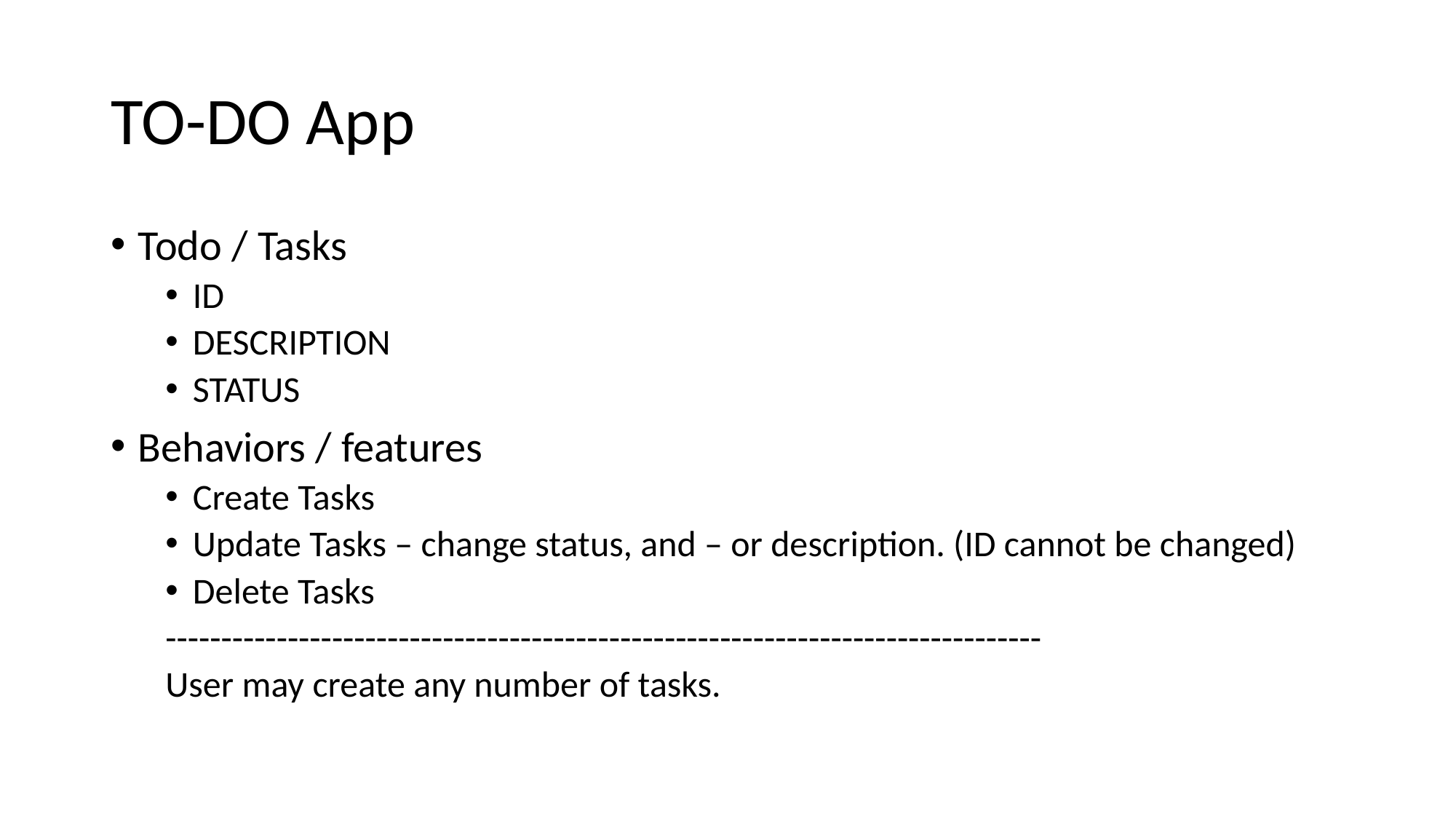

# TO-DO App
Todo / Tasks
ID
DESCRIPTION
STATUS
Behaviors / features
Create Tasks
Update Tasks – change status, and – or description. (ID cannot be changed)
Delete Tasks
-------------------------------------------------------------------------------
User may create any number of tasks.